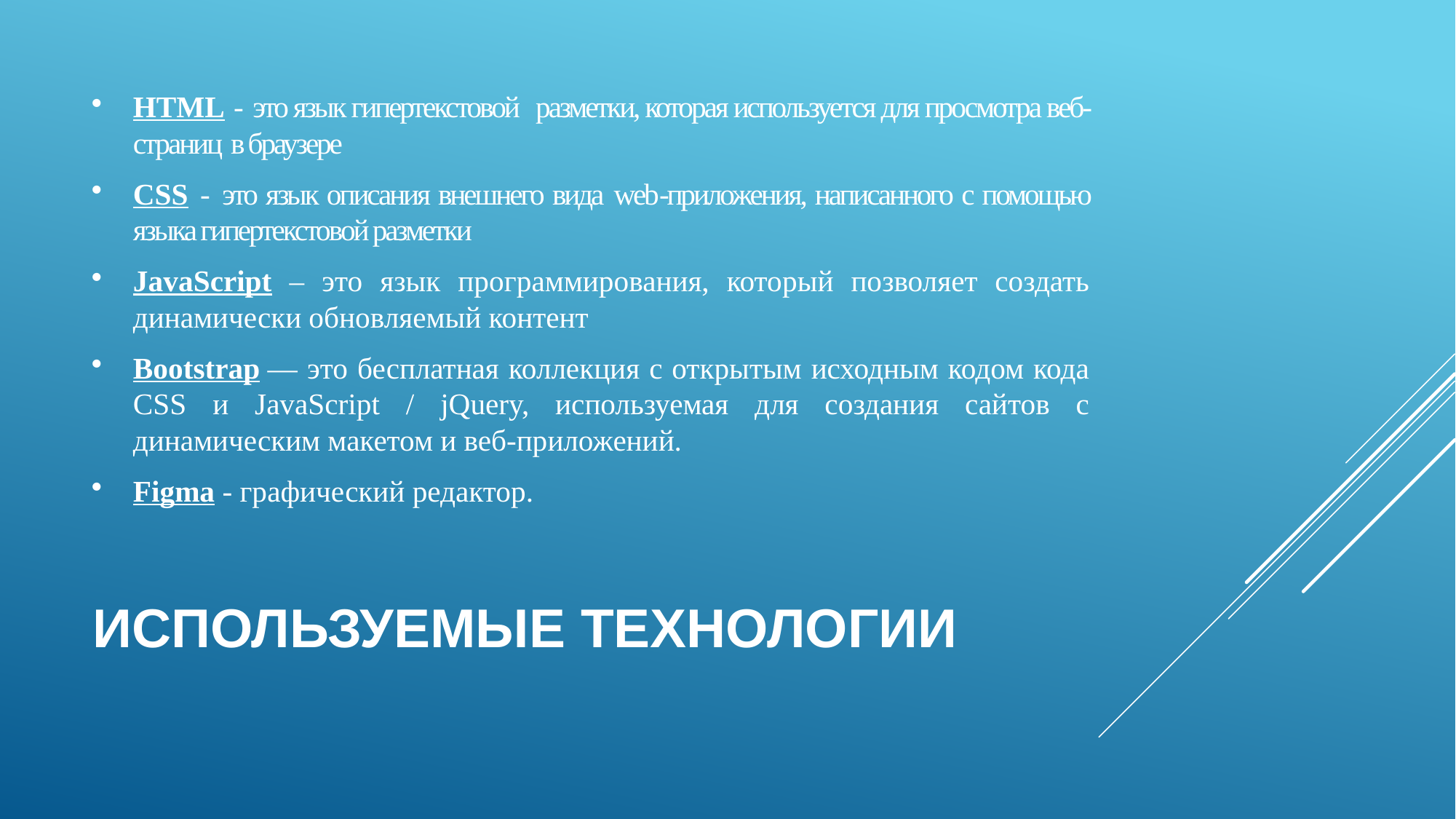

HTML - это язык гипертекстовой  разметки, которая используется для просмотра веб-страниц  в браузере
CSS - это язык описания внешнего вида web-приложения, написанного с помощью языка гипертекстовой разметки
JavaScript – это язык программирования, который позволяет создать динамически обновляемый контент
Bootstrap — это бесплатная коллекция с открытым исходным кодом кода CSS и JavaScript / jQuery, используемая для создания сайтов с динамическим макетом и веб-приложений.
Figma - графический редактор.
# ИСПОЛЬЗУЕМЫЕ ТЕХНОЛОГИИ